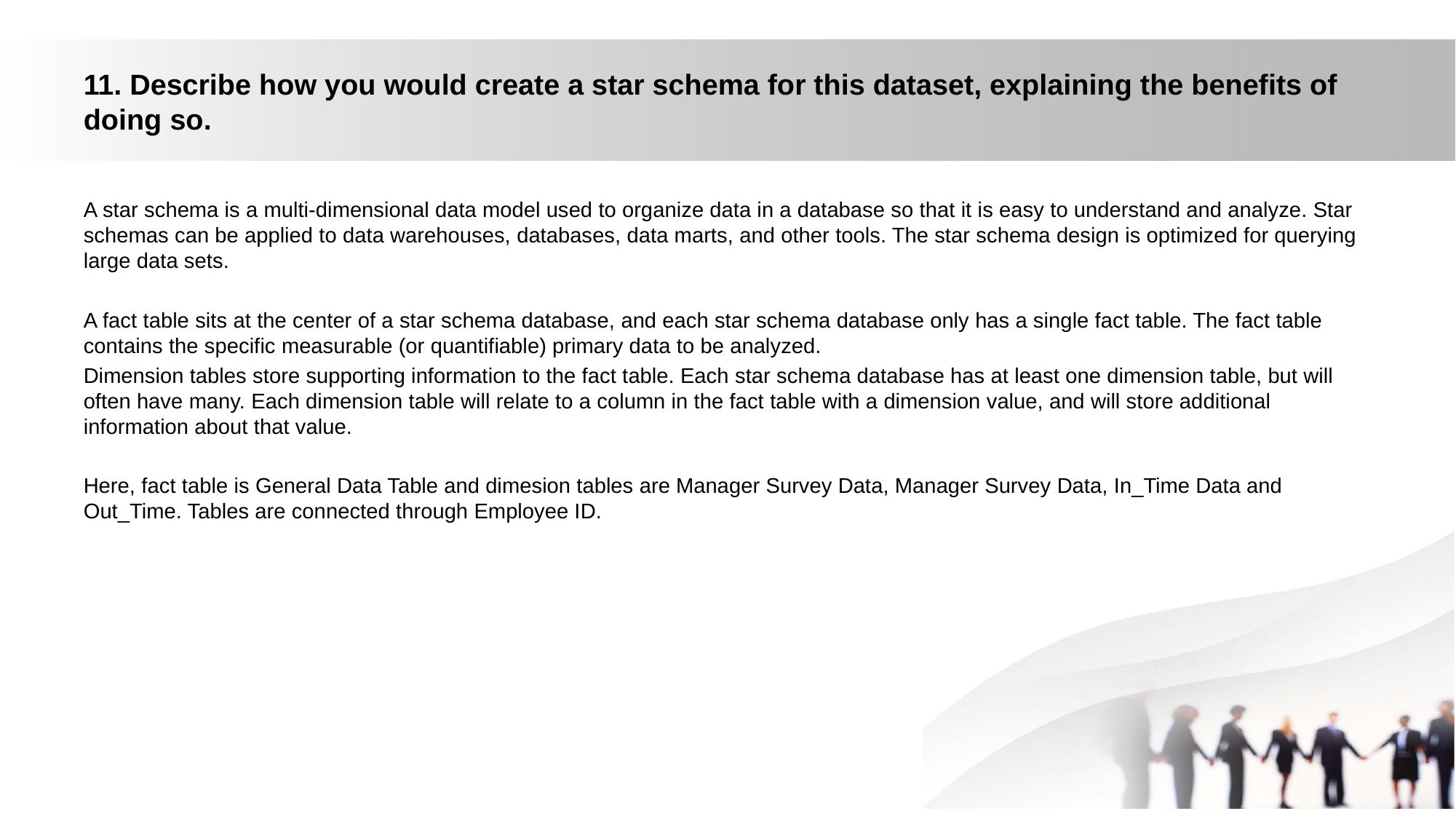

# 11. Describe how you would create a star schema for this dataset, explaining the benefits of doing so.
A star schema is a multi-dimensional data model used to organize data in a database so that it is easy to understand and analyze. Star schemas can be applied to data warehouses, databases, data marts, and other tools. The star schema design is optimized for querying large data sets.

A fact table sits at the center of a star schema database, and each star schema database only has a single fact table. The fact table contains the specific measurable (or quantifiable) primary data to be analyzed.
Dimension tables store supporting information to the fact table. Each star schema database has at least one dimension table, but will often have many. Each dimension table will relate to a column in the fact table with a dimension value, and will store additional information about that value.

Here, fact table is General Data Table and dimesion tables are Manager Survey Data, Manager Survey Data, In_Time Data and Out_Time. Tables are connected through Employee ID.